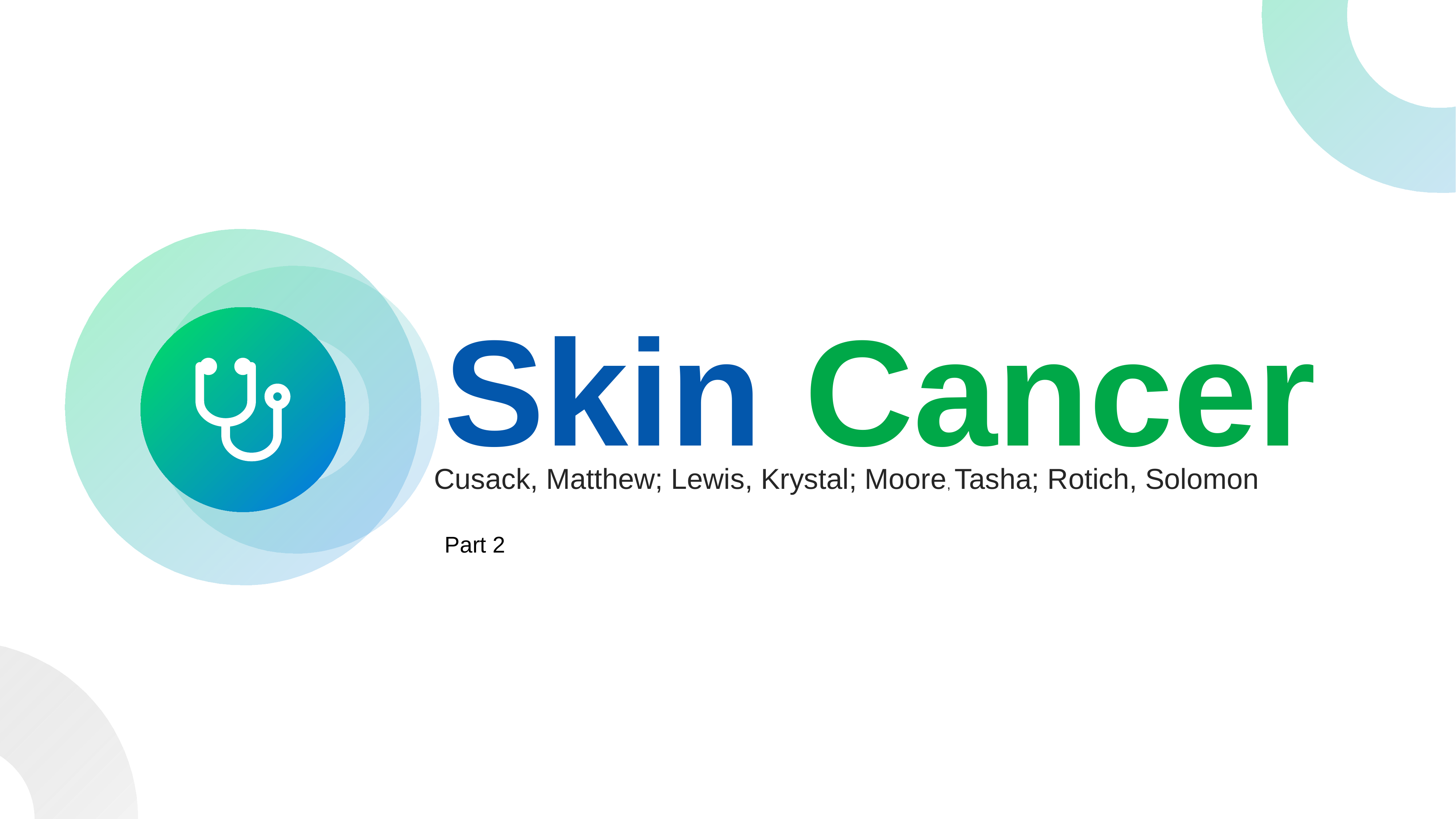

Skin Cancer

Cusack, Matthew; Lewis, Krystal; Moore, Tasha; Rotich, Solomon

Part 2